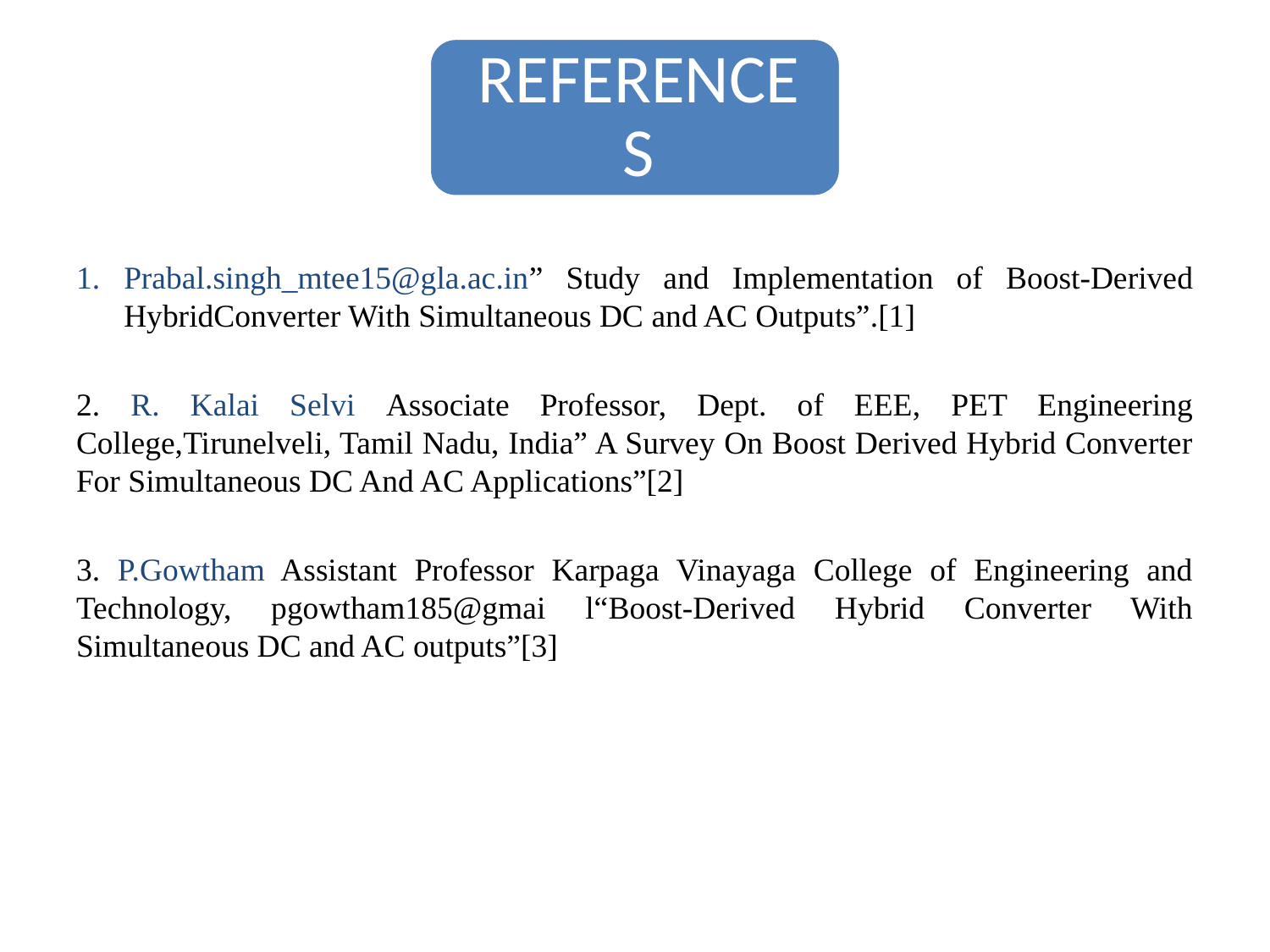

REFERENCES

Prabal.singh_mtee15@gla.ac.in” Study and Implementation of Boost-Derived HybridConverter With Simultaneous DC and AC Outputs”.[1]

2. R. Kalai Selvi Associate Professor, Dept. of EEE, PET Engineering College,Tirunelveli, Tamil Nadu, India” A Survey On Boost Derived Hybrid Converter For Simultaneous DC And AC Applications”[2]

3. P.Gowtham Assistant Professor Karpaga Vinayaga College of Engineering and Technology, pgowtham185@gmai l“Boost-Derived Hybrid Converter With Simultaneous DC and AC outputs”[3]